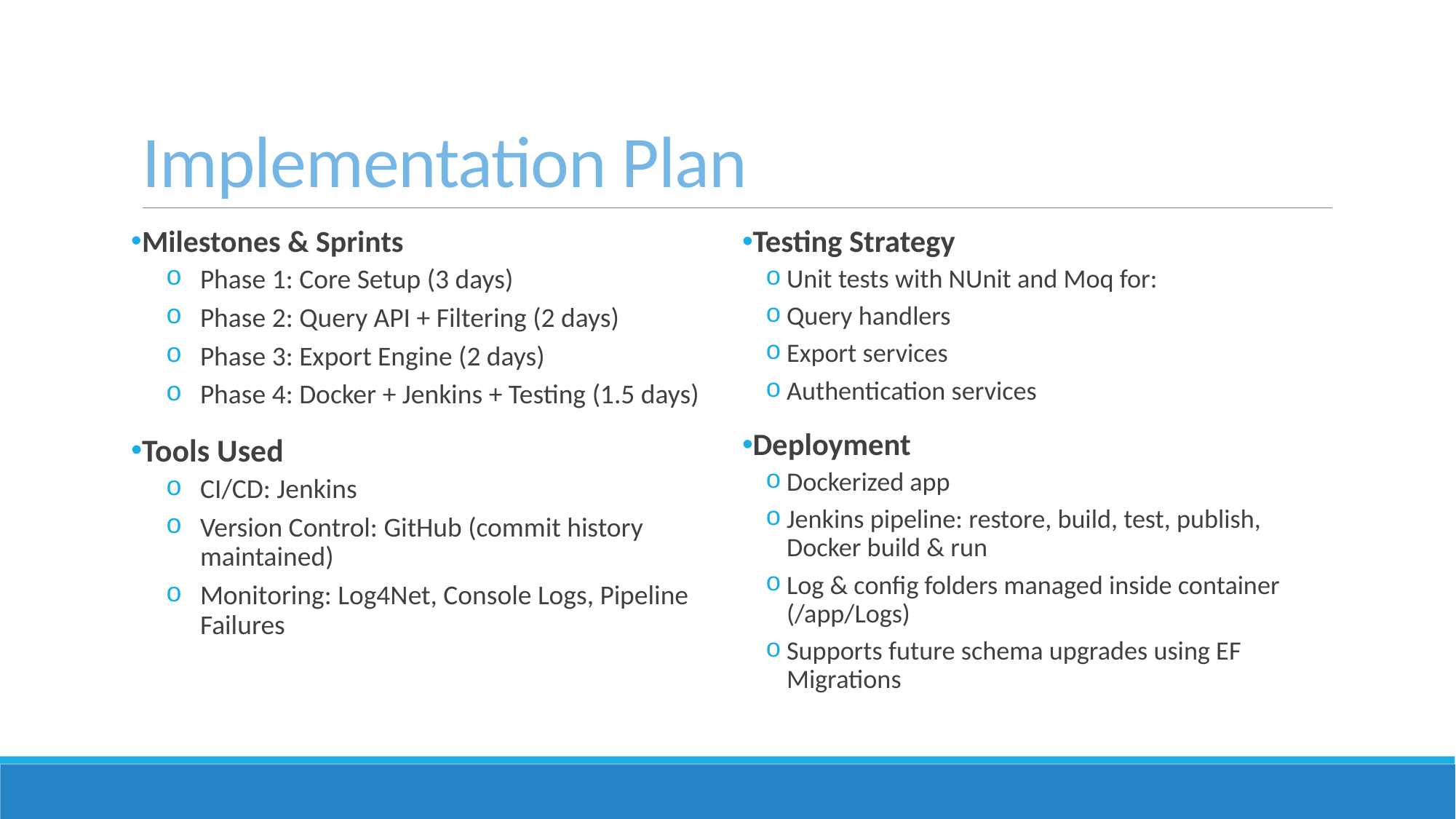

# Implementation Plan
Testing Strategy
Unit tests with NUnit and Moq for:
Query handlers
Export services
Authentication services
Deployment
Dockerized app
Jenkins pipeline: restore, build, test, publish, Docker build & run
Log & config folders managed inside container (/app/Logs)
Supports future schema upgrades using EF Migrations

Milestones & Sprints
Phase 1: Core Setup (3 days)
Phase 2: Query API + Filtering (2 days)
Phase 3: Export Engine (2 days)
Phase 4: Docker + Jenkins + Testing (1.5 days)
Tools Used
CI/CD: Jenkins
Version Control: GitHub (commit history maintained)
Monitoring: Log4Net, Console Logs, Pipeline Failures